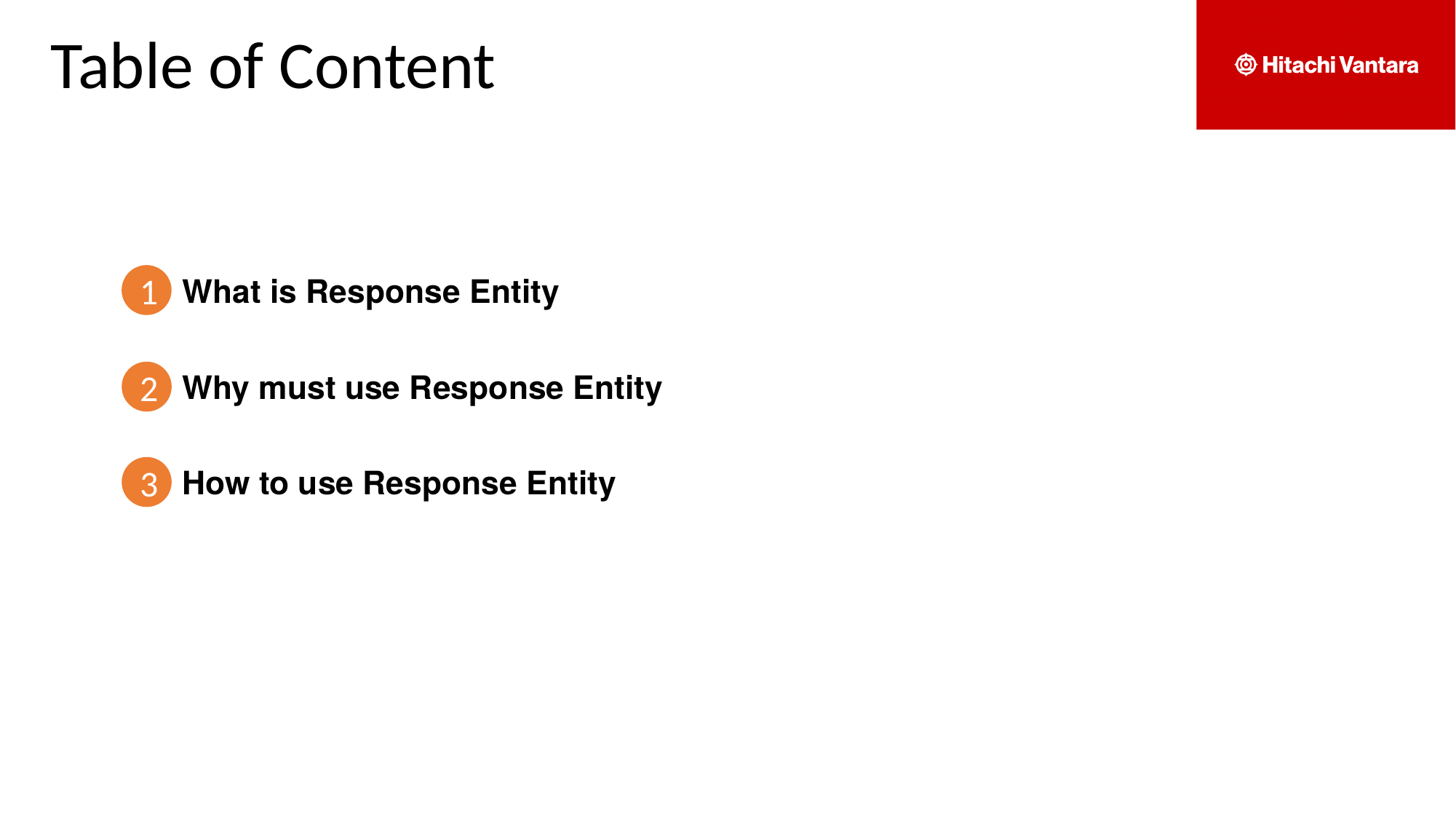

# Table of Content
1
What is Response Entity
2
Why must use Response Entity
3
How to use Response Entity